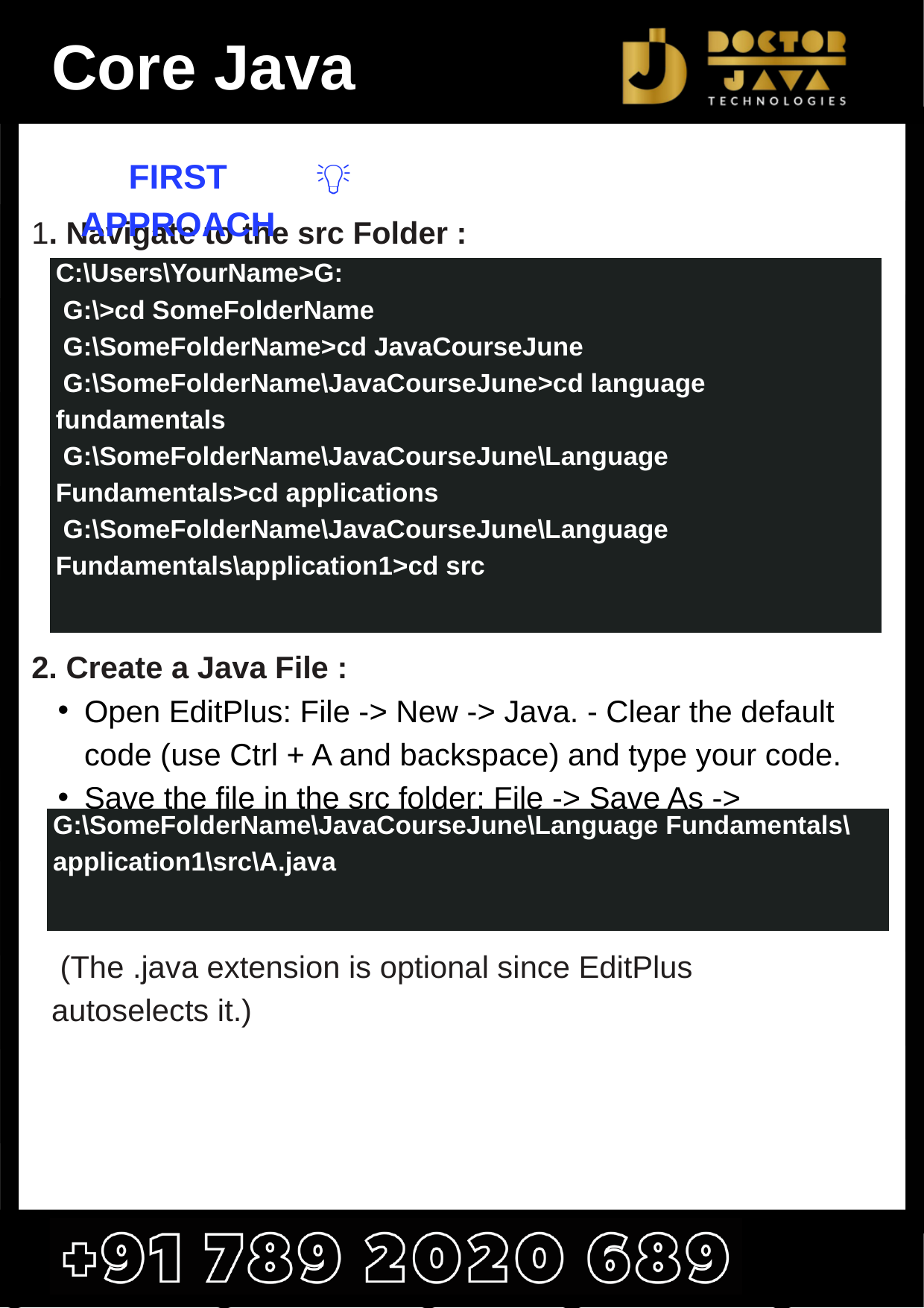

Core Java

FIRST APPROACH
💡
1. Navigate to the src Folder :

2. Create a Java File :
Open EditPlus: File -> New -> Java. - Clear the default code (use Ctrl + A and backspace) and type your code.
Save the file in the src folder: File -> Save As ->

C:\Users\YourName>G:
 G:\>cd SomeFolderName
 G:\SomeFolderName>cd JavaCourseJune
 G:\SomeFolderName\JavaCourseJune>cd language fundamentals
 G:\SomeFolderName\JavaCourseJune\Language
Fundamentals>cd applications
 G:\SomeFolderName\JavaCourseJune\Language
Fundamentals\application1>cd src

G:\SomeFolderName\JavaCourseJune\Language Fundamentals\application1\src\A.java

 (The .java extension is optional since EditPlus autoselects it.)